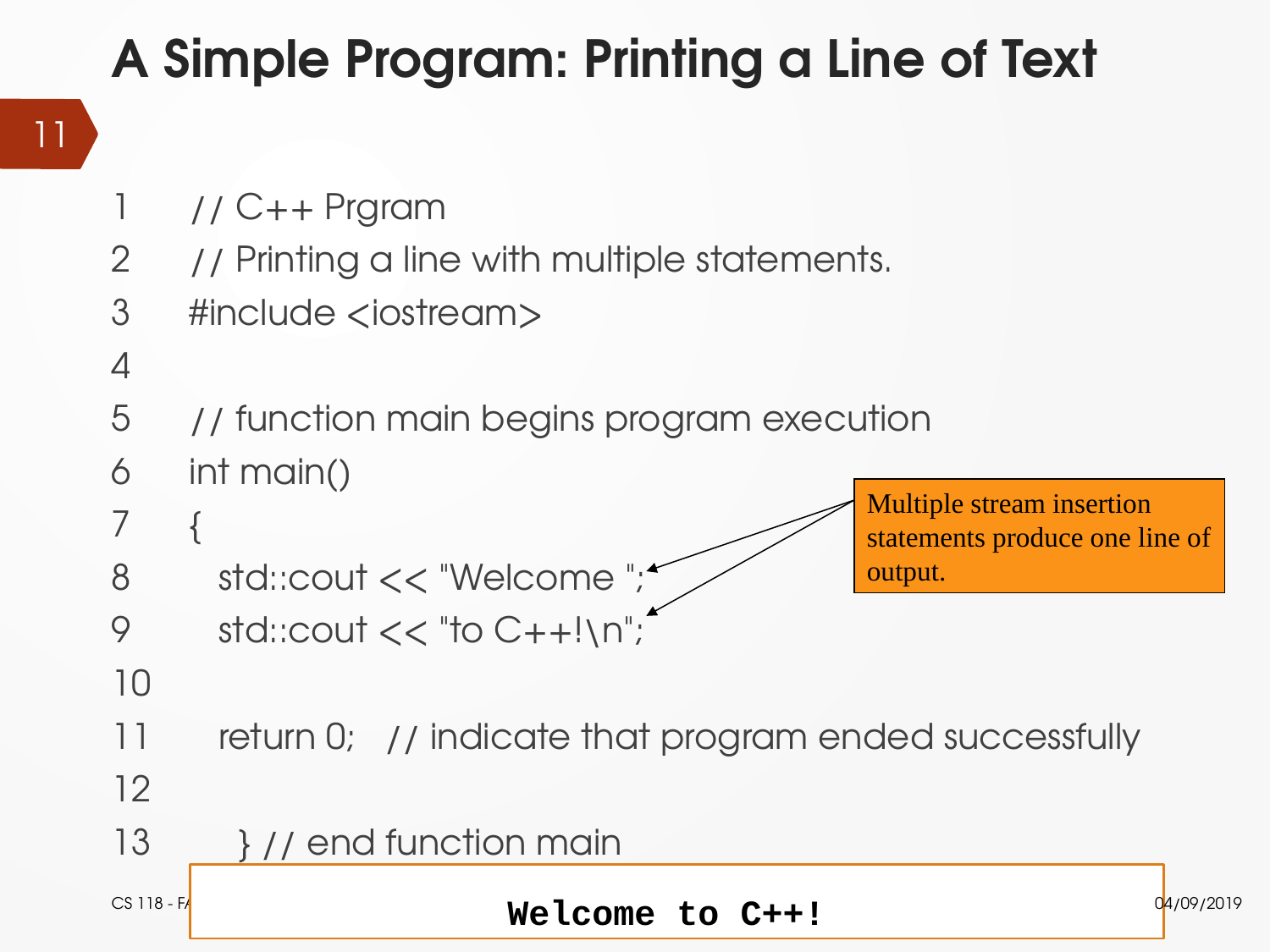

# A Simple Program: Printing a Line of Text
11
1      // C++ Prgram
2      // Printing a line with multiple statements.
3      #include <iostream>
4
5      // function main begins program execution
6      int main()
7      {
8         std::cout << "Welcome ";
9         std::cout << "to C++!\n";
10
11       return 0;   // indicate that program ended successfully
12
13 	} // end function main
Multiple stream insertion statements produce one line of output.

Welcome to C++!
CS 118 - FALL 2019
04/09/2019